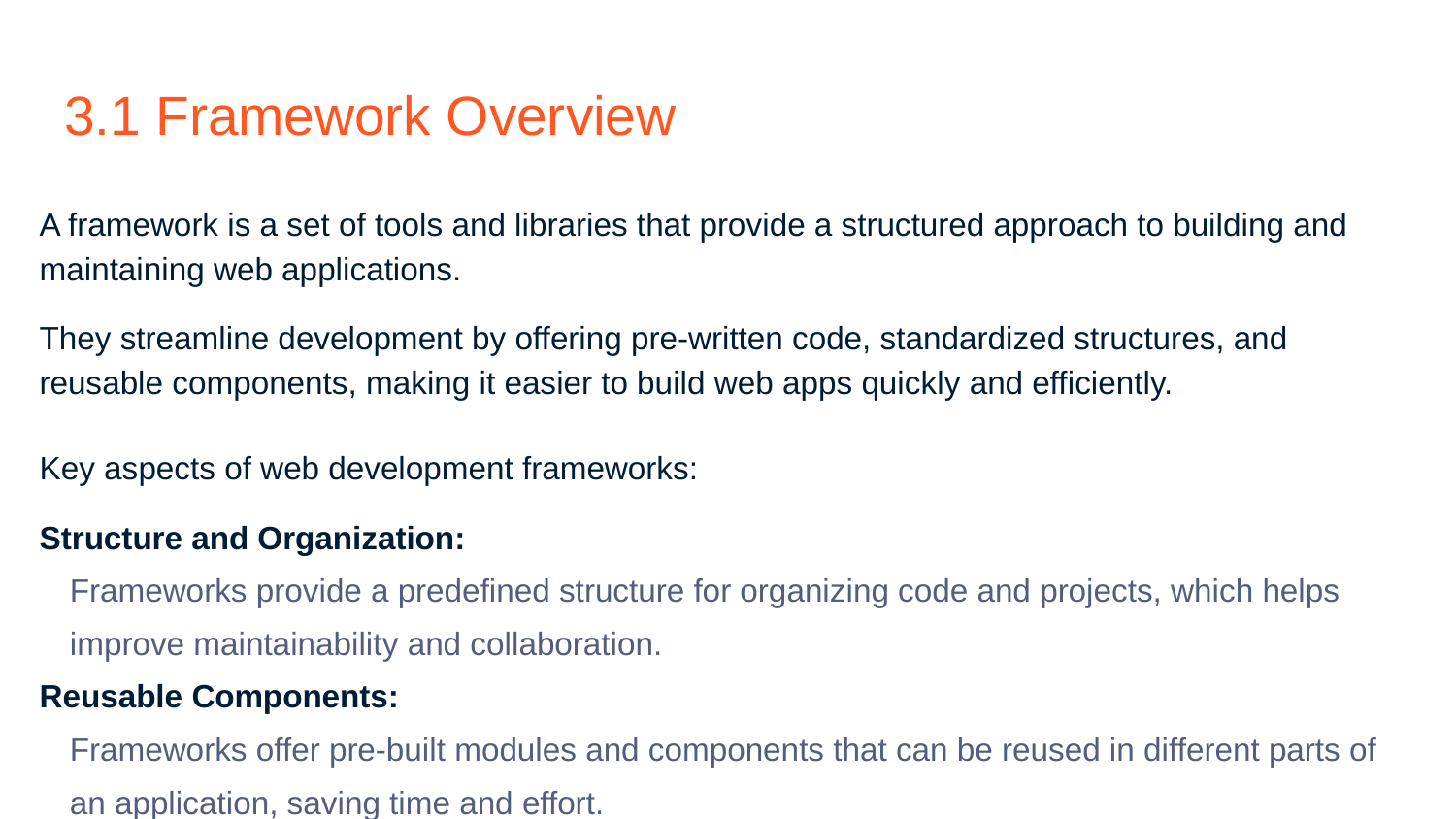

# 3.1 Framework Overview
A framework is a set of tools and libraries that provide a structured approach to building and maintaining web applications.
They streamline development by offering pre-written code, standardized structures, and reusable components, making it easier to build web apps quickly and efficiently.
Key aspects of web development frameworks:
Structure and Organization:
Frameworks provide a predefined structure for organizing code and projects, which helps improve maintainability and collaboration.
Reusable Components:
Frameworks offer pre-built modules and components that can be reused in different parts of an application, saving time and effort.